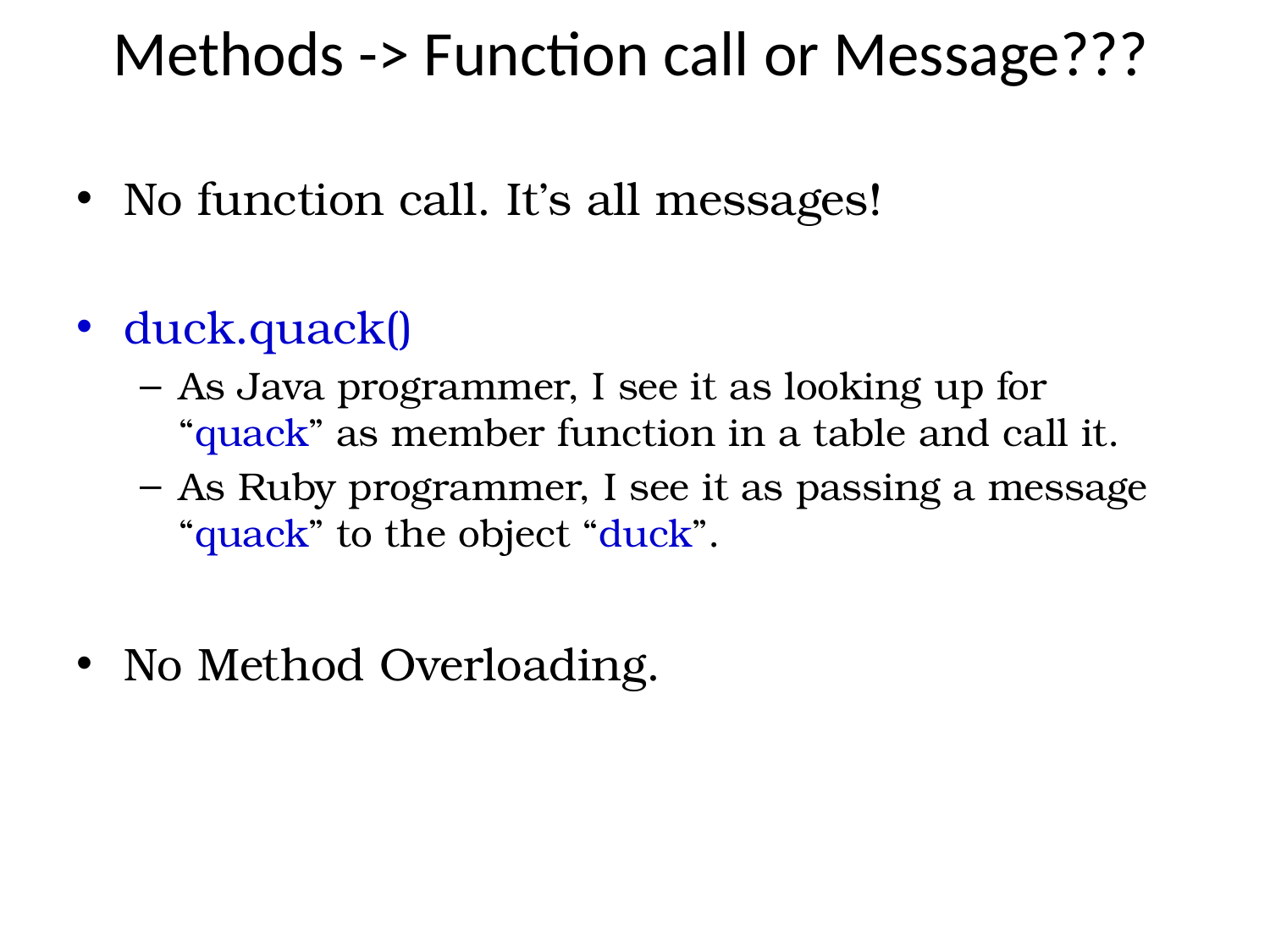

# Methods -> Function call or Message???

No function call. It’s all messages!

duck.quack()
As Java programmer, I see it as looking up for “quack” as member function in a table and call it.
As Ruby programmer, I see it as passing a message “quack” to the object “duck”.

No Method Overloading.